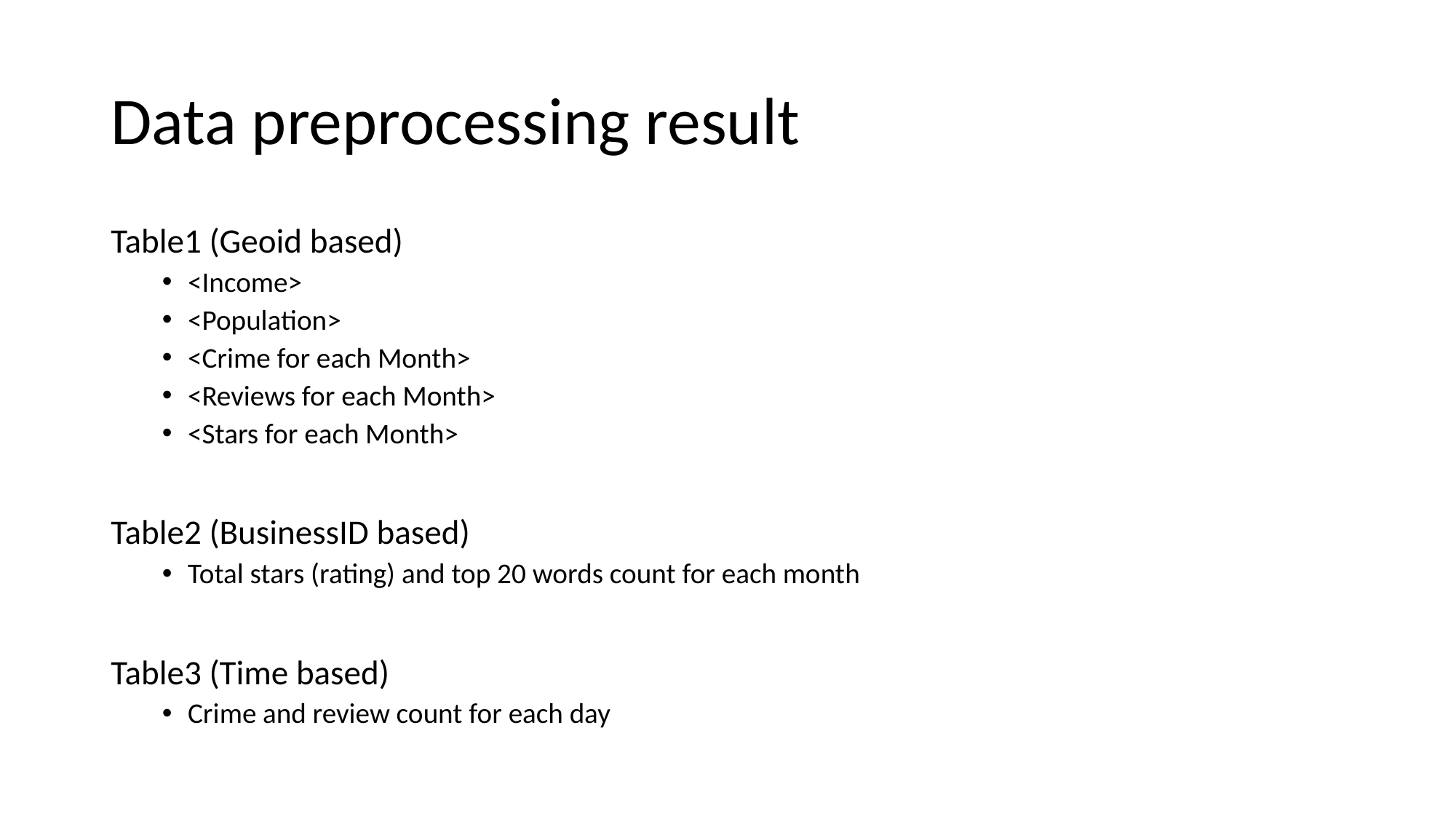

# Data preprocessing result
Table1 (Geoid based)
<Income>
<Population>
<Crime for each Month>
<Reviews for each Month>
<Stars for each Month>

Table2 (BusinessID based)
Total stars (rating) and top 20 words count for each month

Table3 (Time based)
Crime and review count for each day